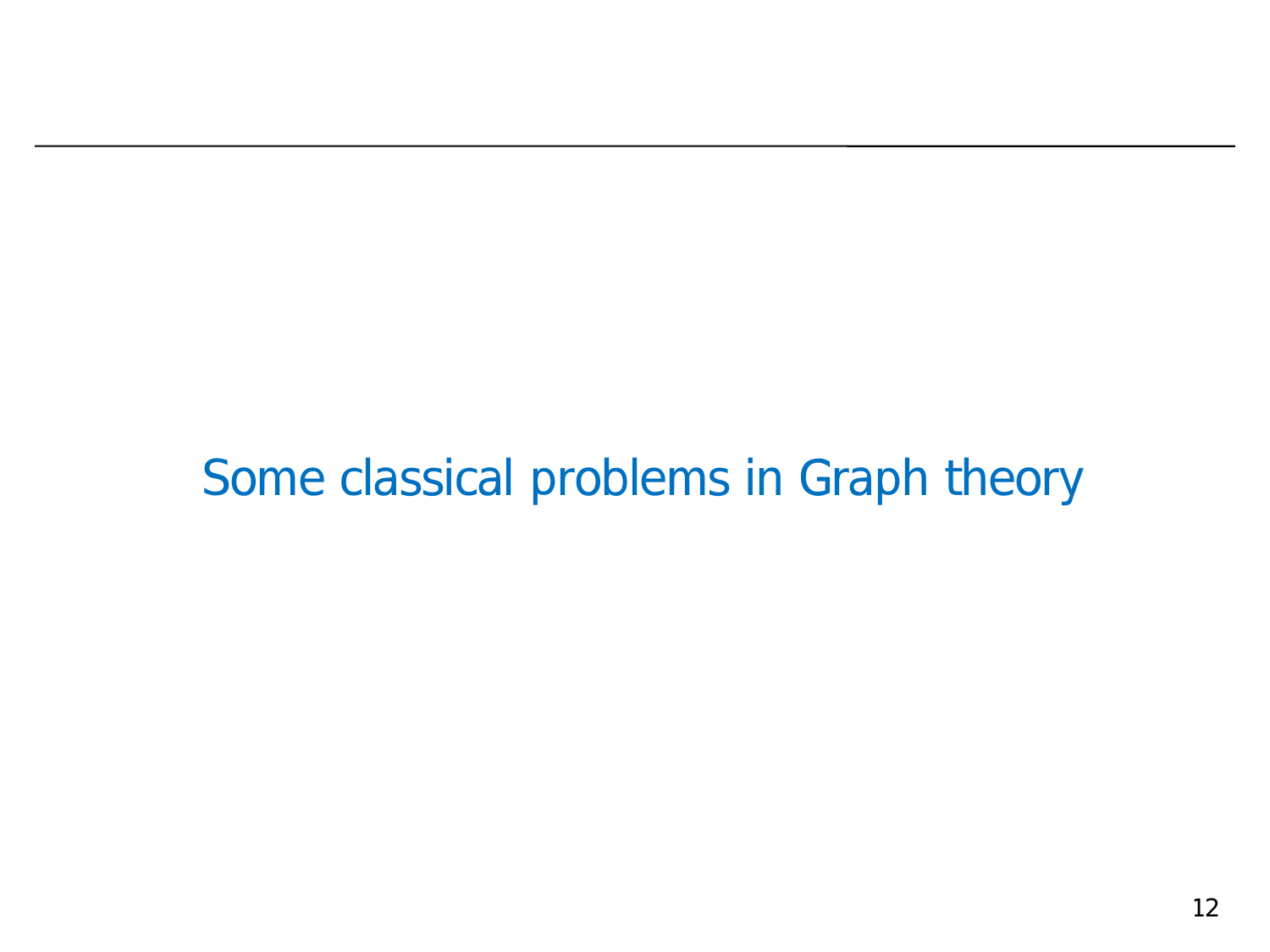

# Some classical problems in Graph theory
12